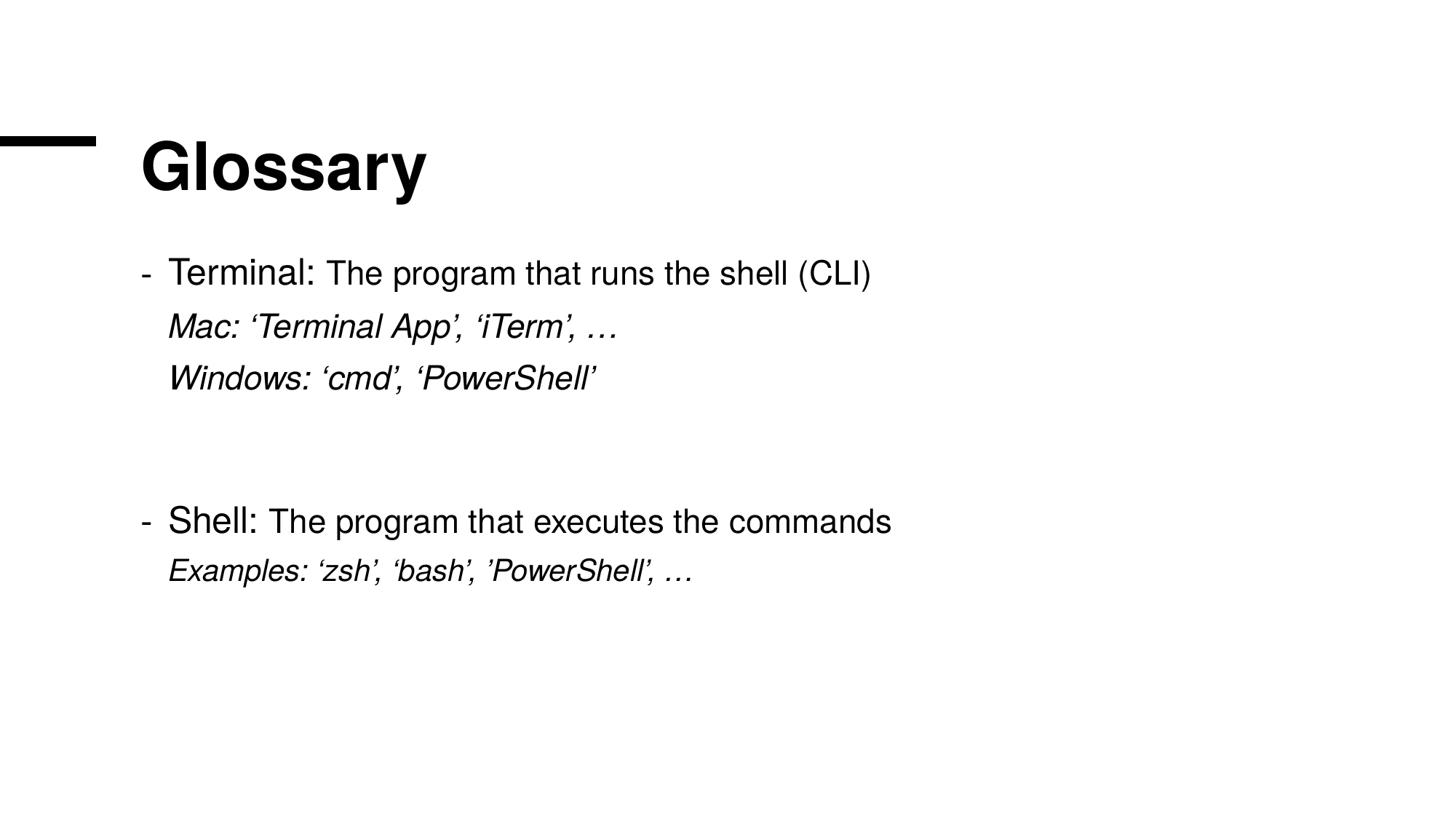

# Glossary
Terminal: The program that runs the shell (CLI)
Mac: ‘Terminal App’, ‘iTerm’, …
Windows: ‘cmd’, ‘PowerShell’

Shell: The program that executes the commands
Examples: ‘zsh’, ‘bash’, ’PowerShell’, …